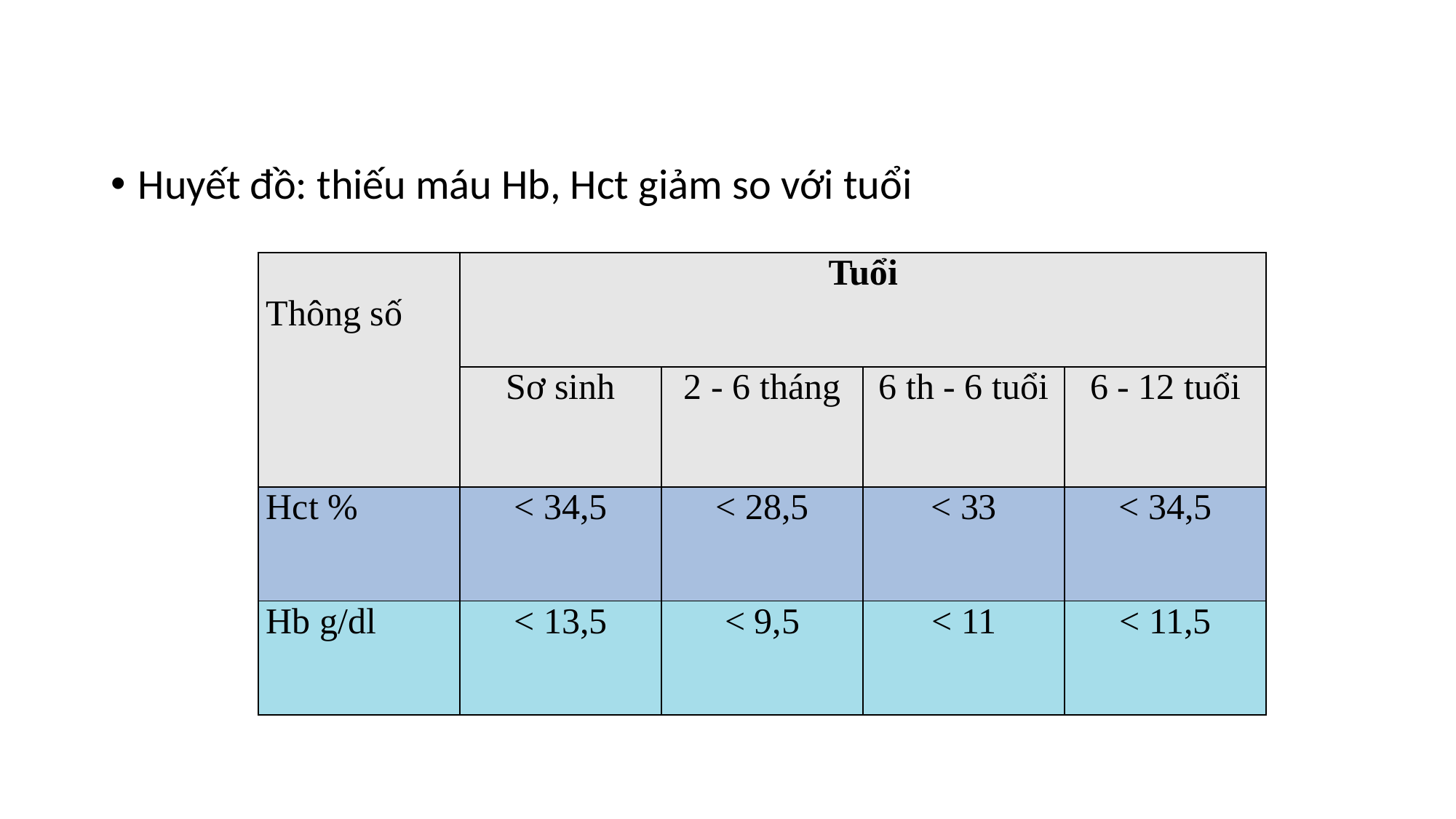

#
Huyết đồ: thiếu máu Hb, Hct giảm so với tuổi
| Thông số | Tuổi |  |  |  |
| --- | --- | --- | --- | --- |
|  | Sơ sinh | 2 - 6 tháng | 6 th - 6 tuổi | 6 - 12 tuổi |
| Hct % | < 34,5 | < 28,5 | < 33 | < 34,5 |
| Hb g/dl | < 13,5 | < 9,5 | < 11 | < 11,5 |